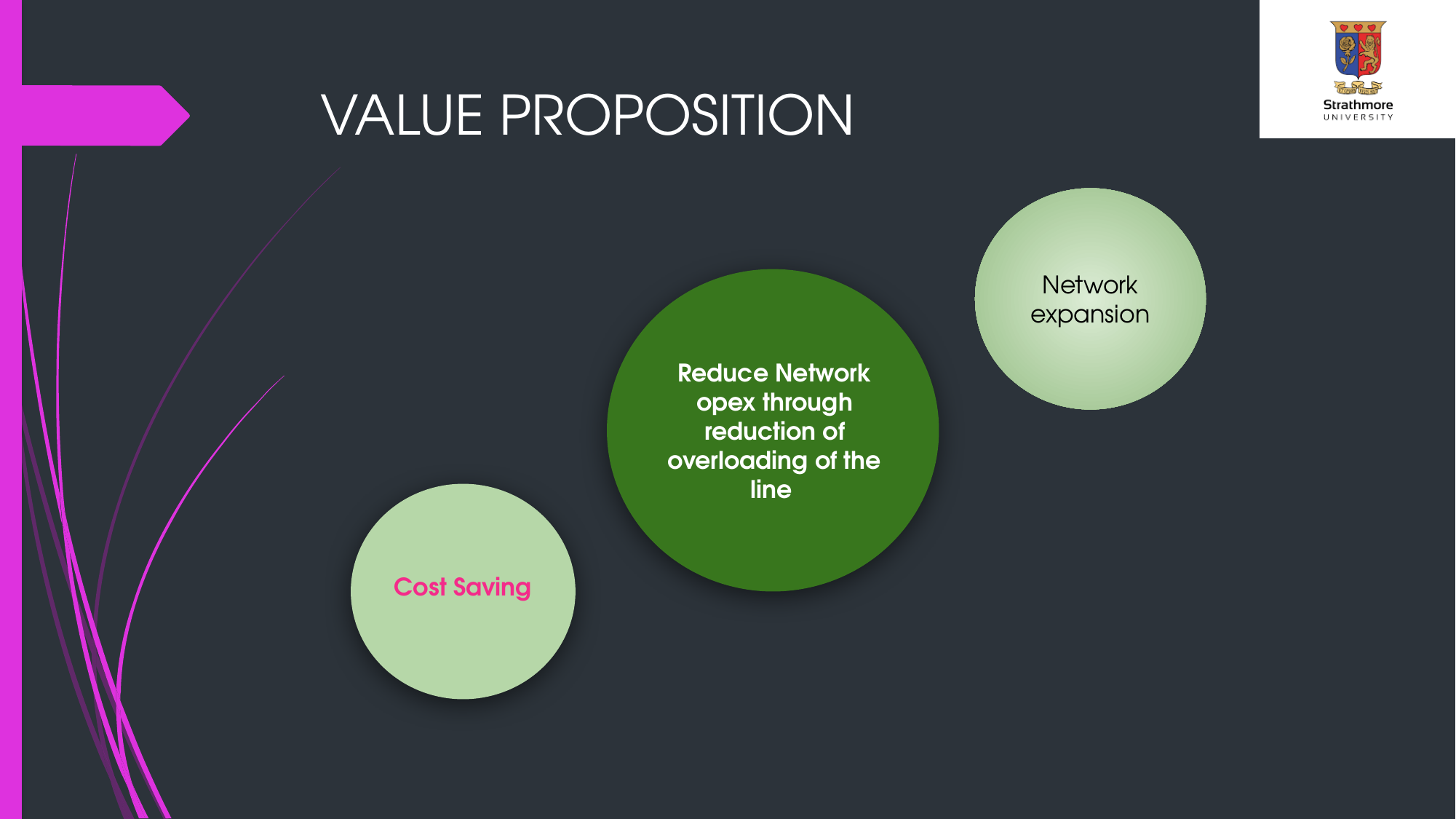

# VALUE PROPOSITION
Network expansion

Reduce Network opex through reduction of overloading of the line

Cost Saving